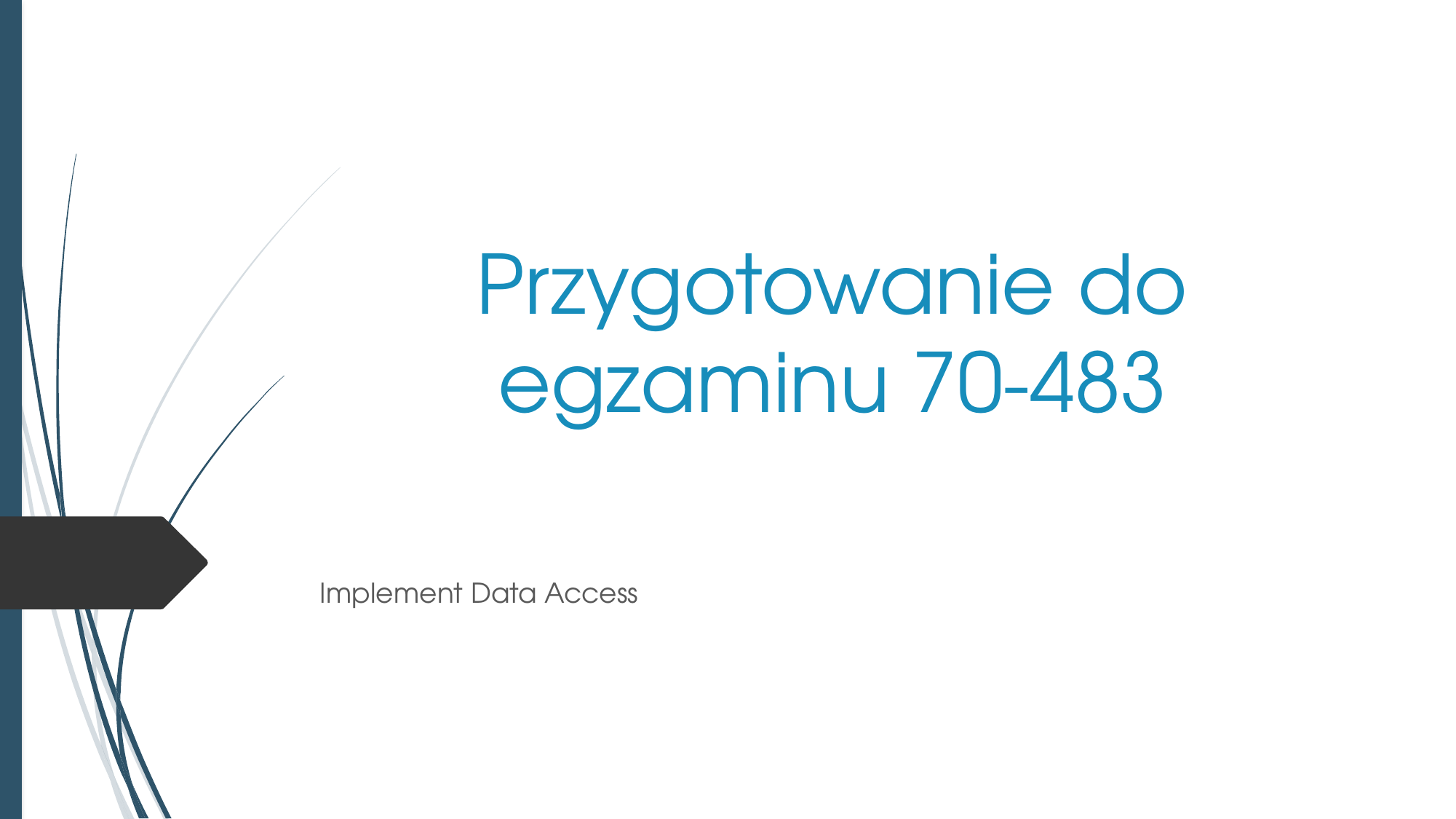

# Przygotowanie do egzaminu 70-483
Implement Data Access